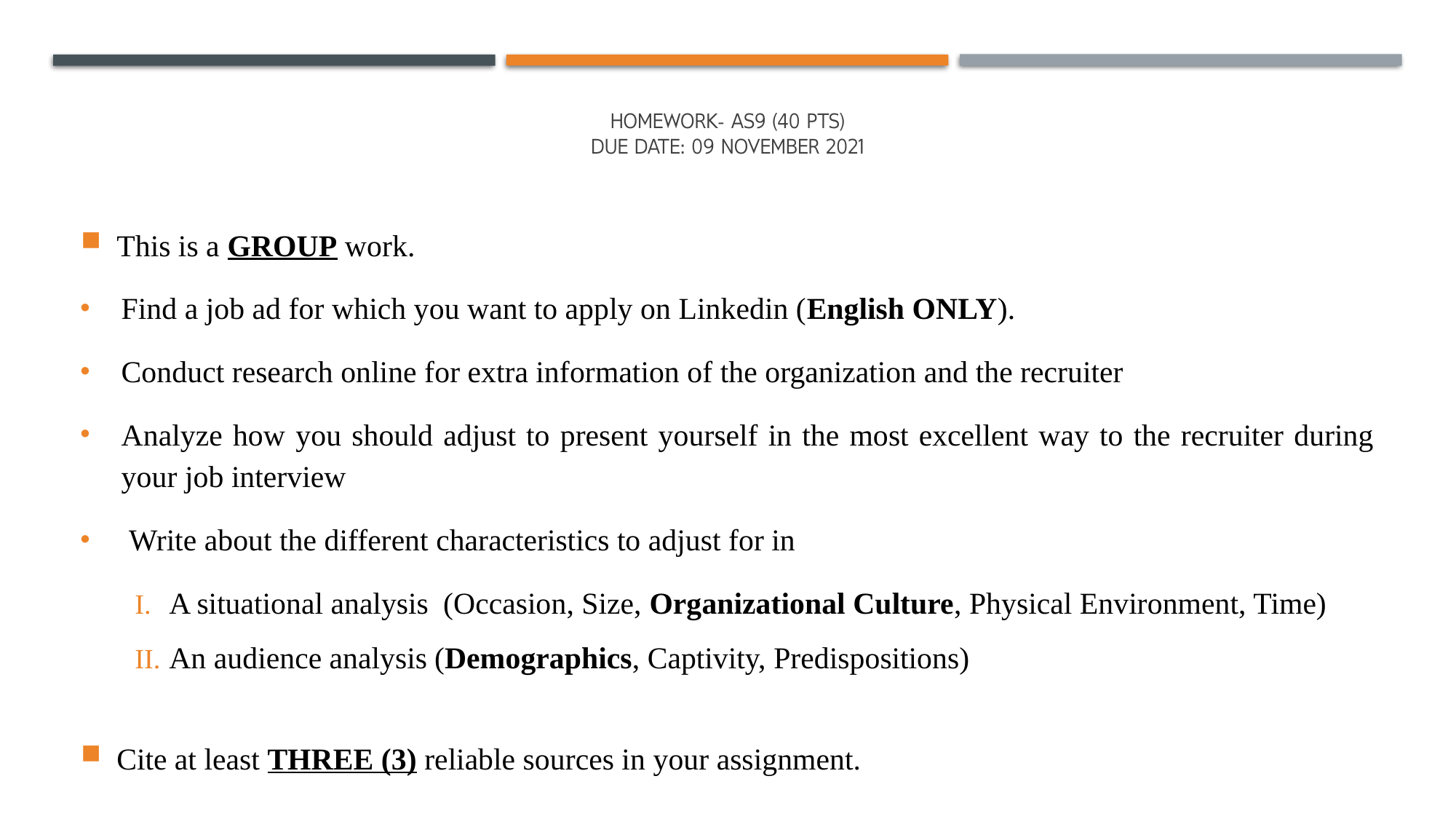

# HOMEWORK- AS9 (40 pts) Due Date: 09 November 2021
This is a GROUP work.
Find a job ad for which you want to apply on Linkedin (English ONLY).
Conduct research online for extra information of the organization and the recruiter
Analyze how you should adjust to present yourself in the most excellent way to the recruiter during your job interview
 Write about the different characteristics to adjust for in
A situational analysis  (Occasion, Size, Organizational Culture, Physical Environment, Time)
An audience analysis (Demographics, Captivity, Predispositions)

Cite at least THREE (3) reliable sources in your assignment.